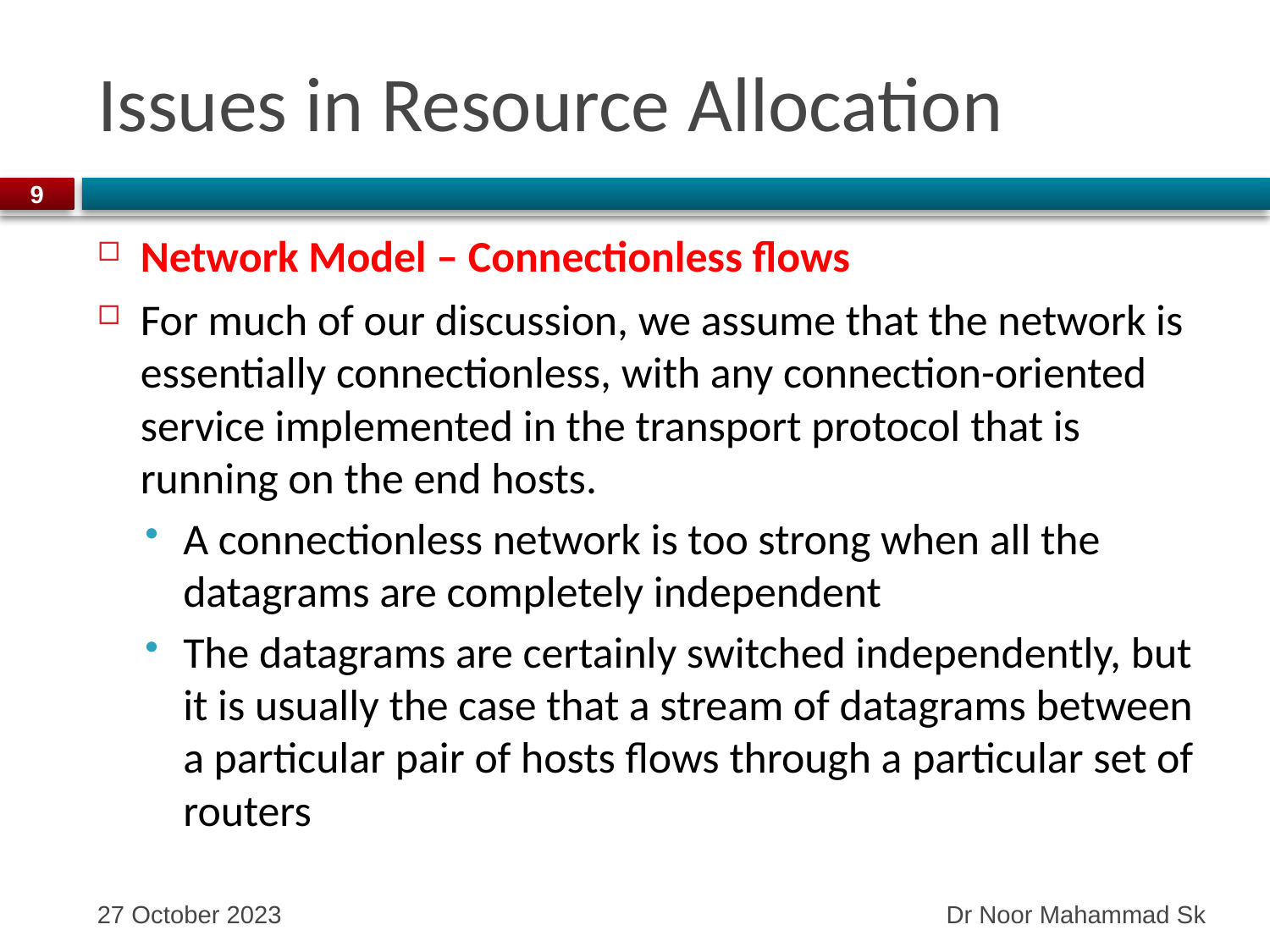

# Issues in Resource Allocation
9
Network Model – Connectionless flows
For much of our discussion, we assume that the network is essentially connectionless, with any connection-oriented service implemented in the transport protocol that is running on the end hosts.
A connectionless network is too strong when all the datagrams are completely independent
The datagrams are certainly switched independently, but it is usually the case that a stream of datagrams between a particular pair of hosts flows through a particular set of routers

Dr Noor Mahammad Sk
27 October 2023